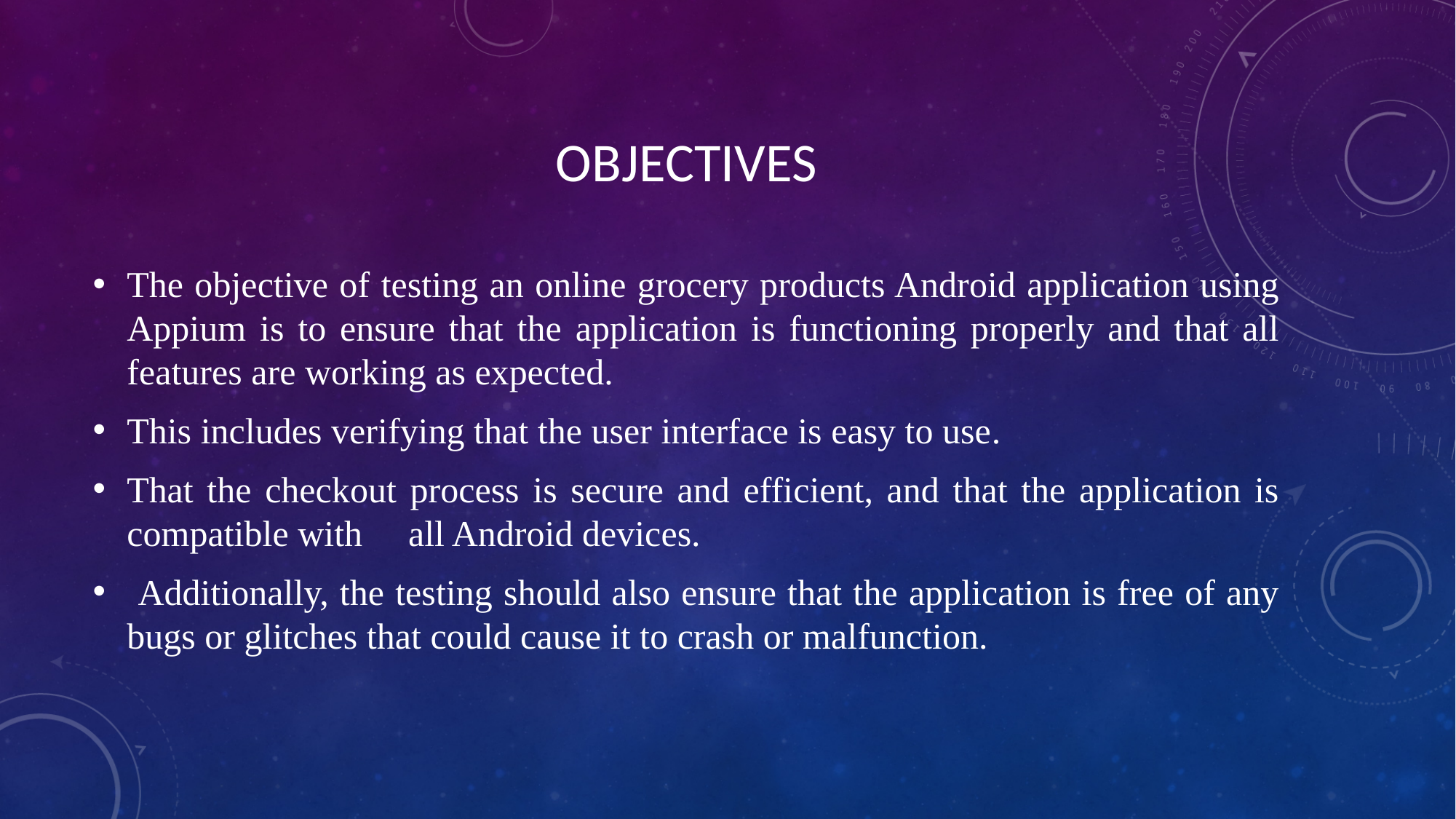

# OBJECTIVES
The objective of testing an online grocery products Android application using Appium is to ensure that the application is functioning properly and that all features are working as expected.
This includes verifying that the user interface is easy to use.
That the checkout process is secure and efficient, and that the application is compatible with     all Android devices.
 Additionally, the testing should also ensure that the application is free of any bugs or glitches that could cause it to crash or malfunction.